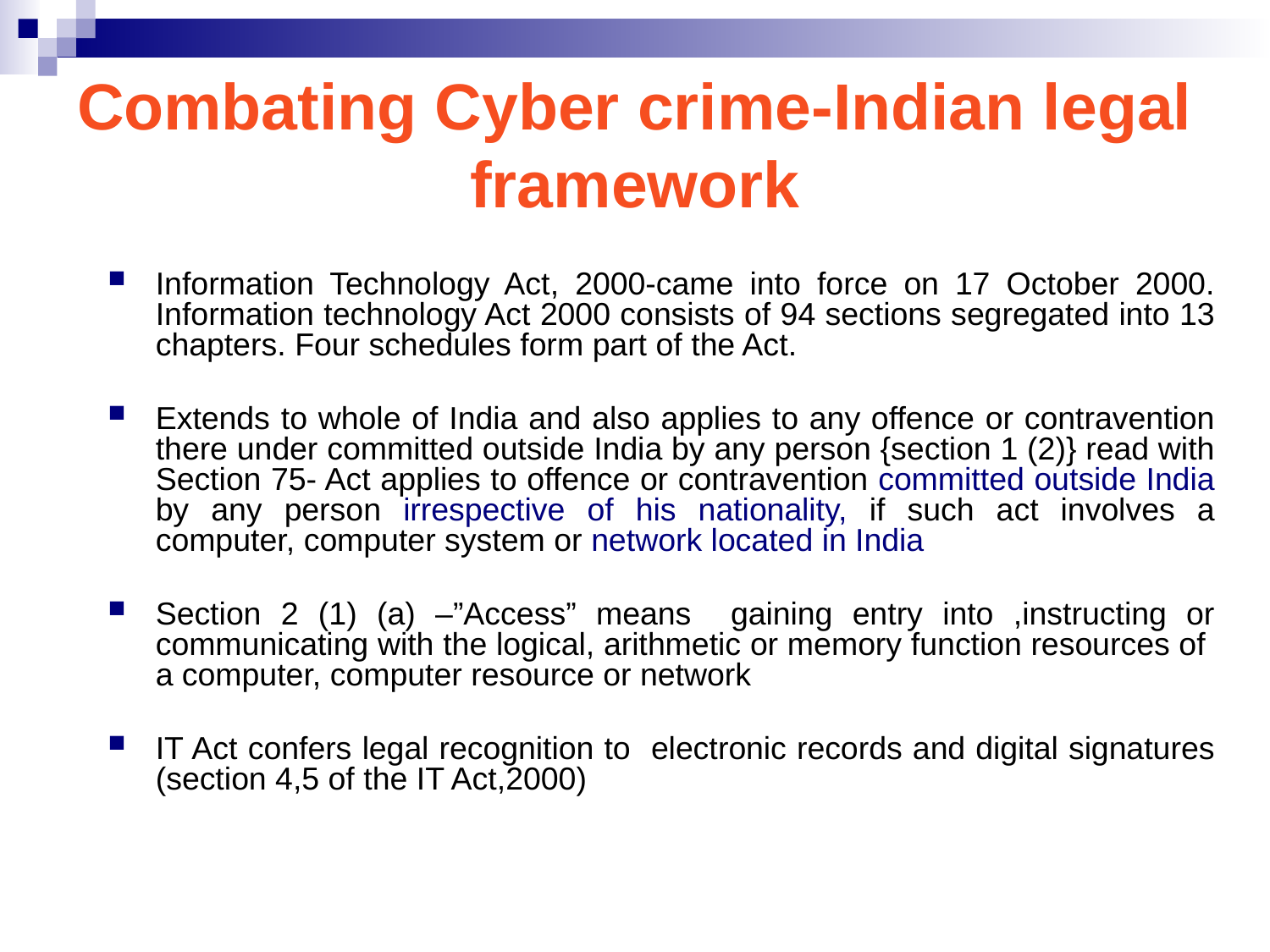

# Combating Cyber crime-Indian legal framework
Information Technology Act, 2000-came into force on 17 October 2000. Information technology Act 2000 consists of 94 sections segregated into 13 chapters. Four schedules form part of the Act.

Extends to whole of India and also applies to any offence or contravention there under committed outside India by any person {section 1 (2)} read with Section 75- Act applies to offence or contravention committed outside India by any person irrespective of his nationality, if such act involves a computer, computer system or network located in India

Section 2 (1) (a) –”Access” means  gaining entry into ,instructing or communicating with the logical, arithmetic or memory function resources of  a computer, computer resource or network

IT Act confers legal recognition to  electronic records and digital signatures (section 4,5 of the IT Act,2000)